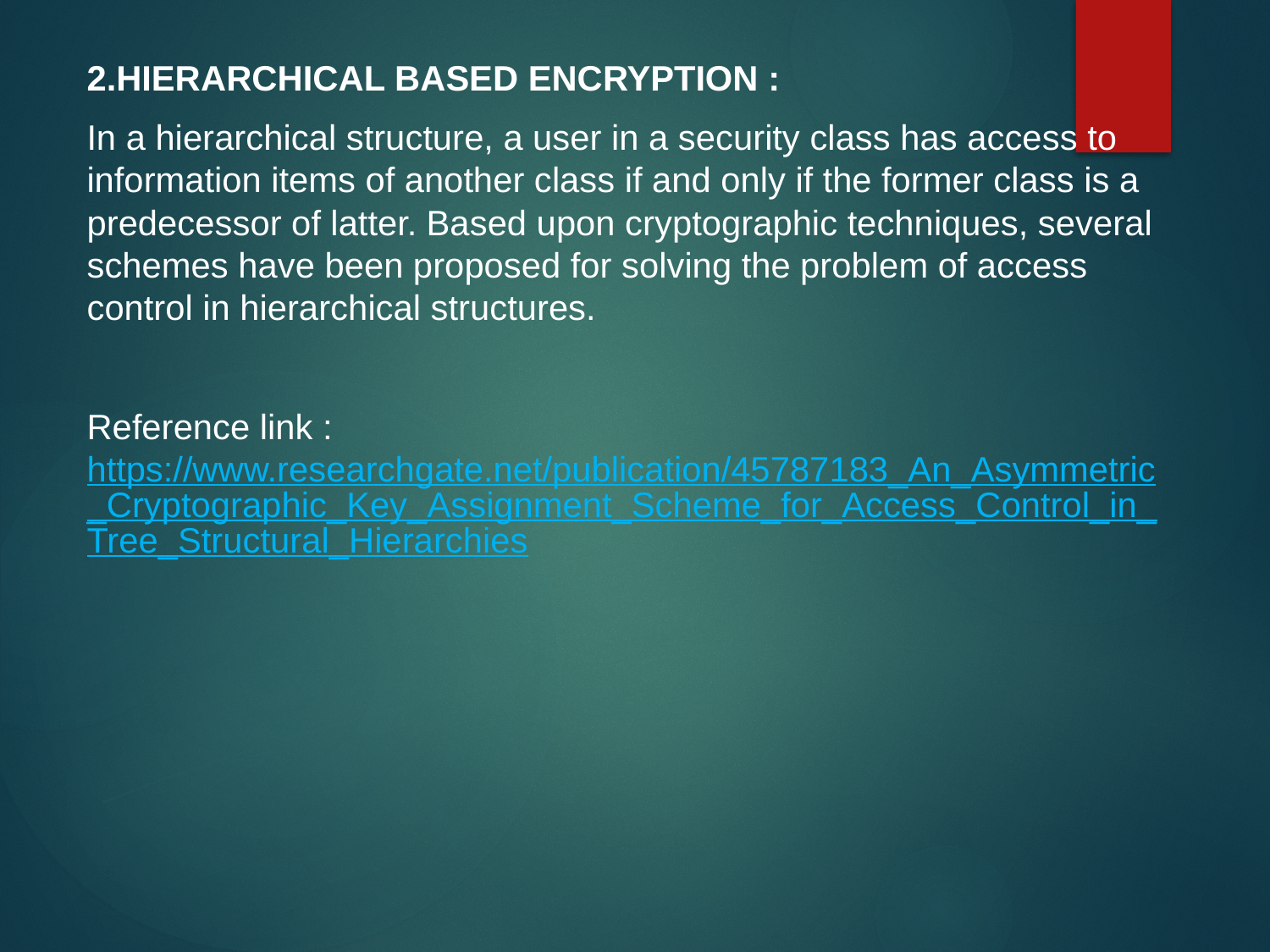

2.HIERARCHICAL BASED ENCRYPTION :
In a hierarchical structure, a user in a security class has access to information items of another class if and only if the former class is a predecessor of latter. Based upon cryptographic techniques, several schemes have been proposed for solving the problem of access control in hierarchical structures.

Reference link : https://www.researchgate.net/publication/45787183_An_Asymmetric_Cryptographic_Key_Assignment_Scheme_for_Access_Control_in_Tree_Structural_Hierarchies